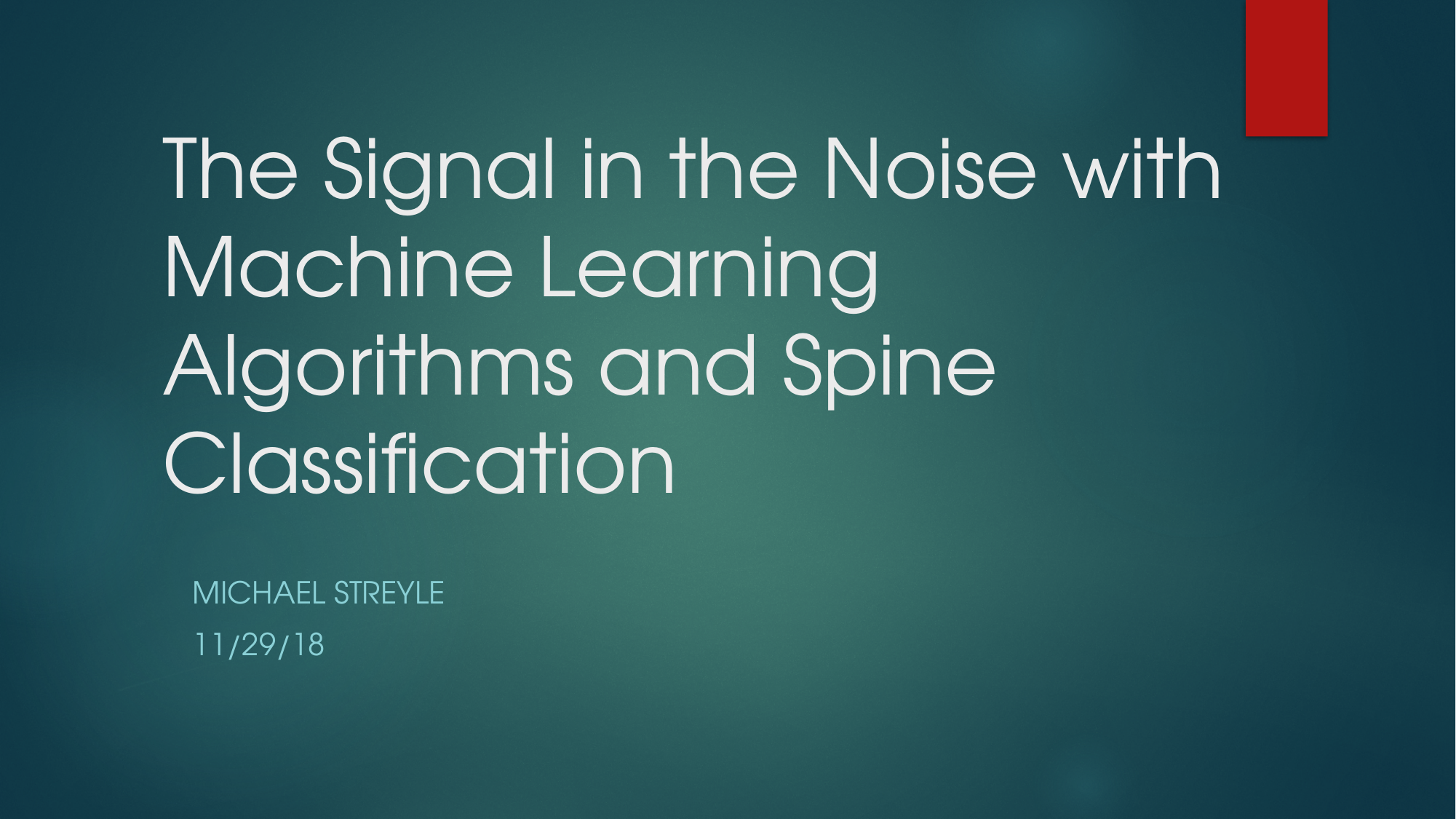

# The Signal in the Noise with Machine Learning Algorithms and Spine Classification
Michael Streyle
11/29/18